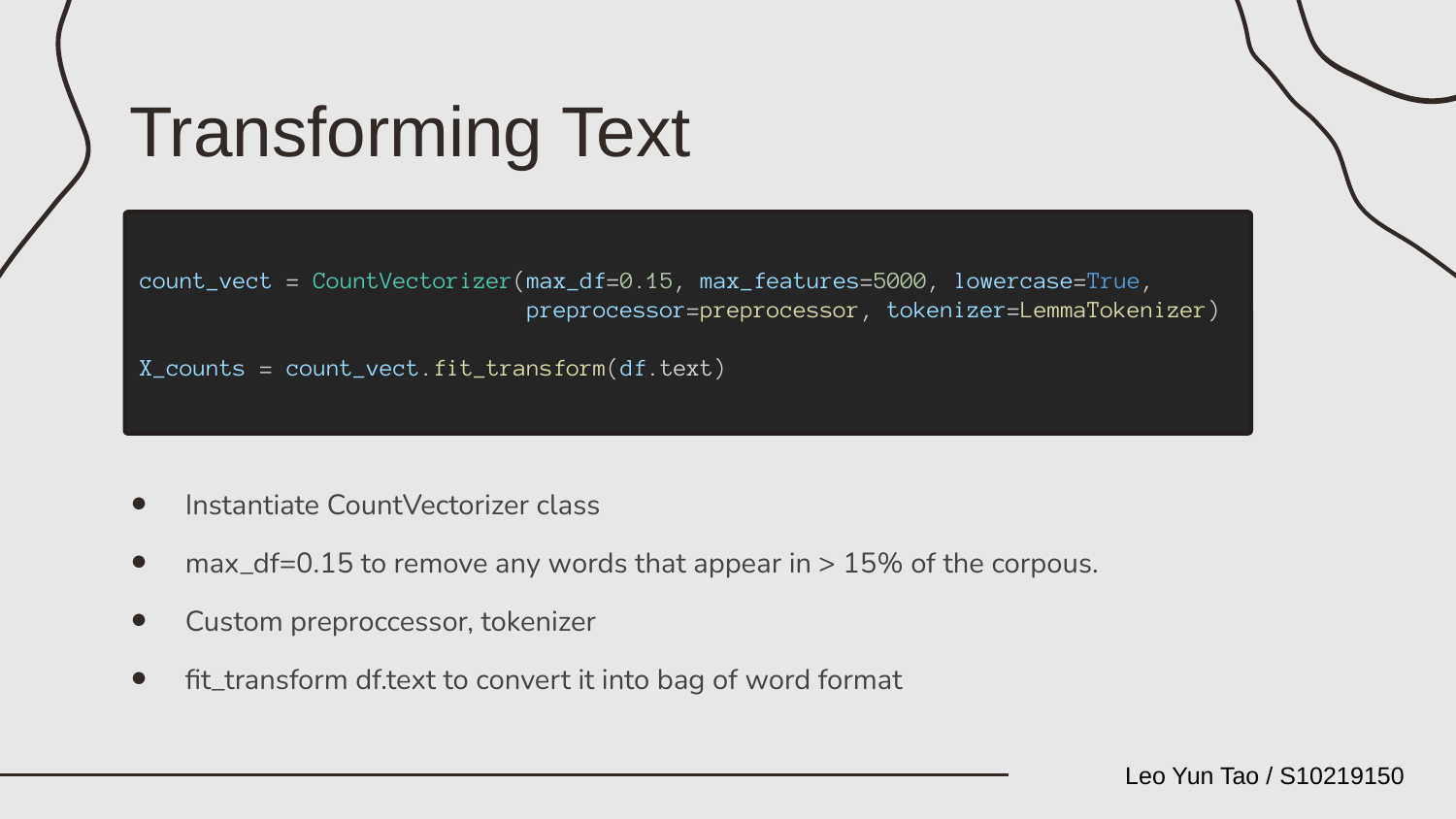

# Transforming Text
count_vect = CountVectorizer(max_df=0.15, max_features=5000, lowercase=True,
                             preprocessor=preprocessor, tokenizer=LemmaTokenizer)
X_counts = count_vect.fit_transform(df.text)

Instantiate CountVectorizer class
max_df=0.15 to remove any words that appear in > 15% of the corpous.
Custom preproccessor, tokenizer
fit_transform df.text to convert it into bag of word format
Leo Yun Tao / S10219150